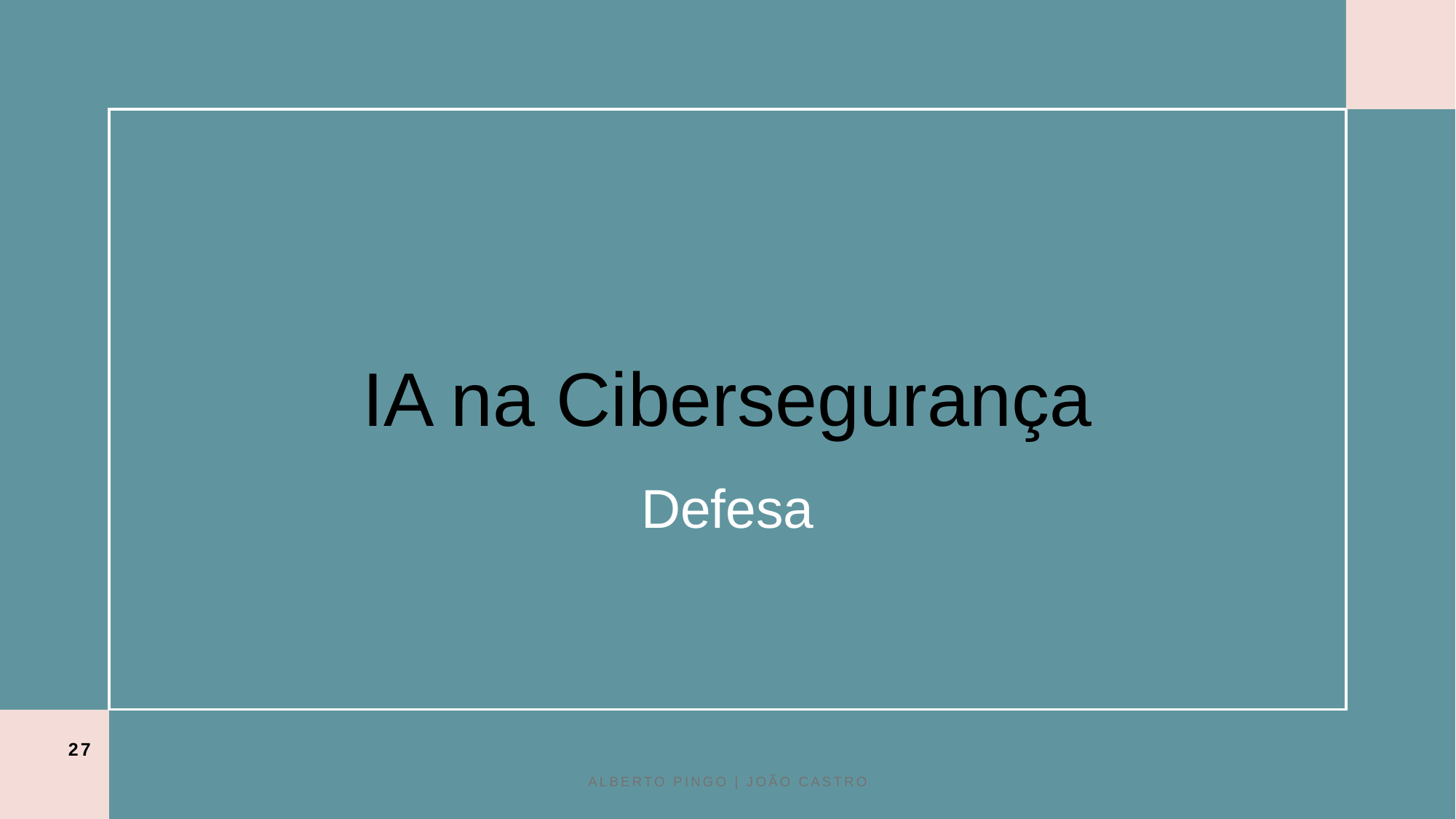

# IA na Cibersegurança
Defesa
27
Alberto Pingo | João Castro